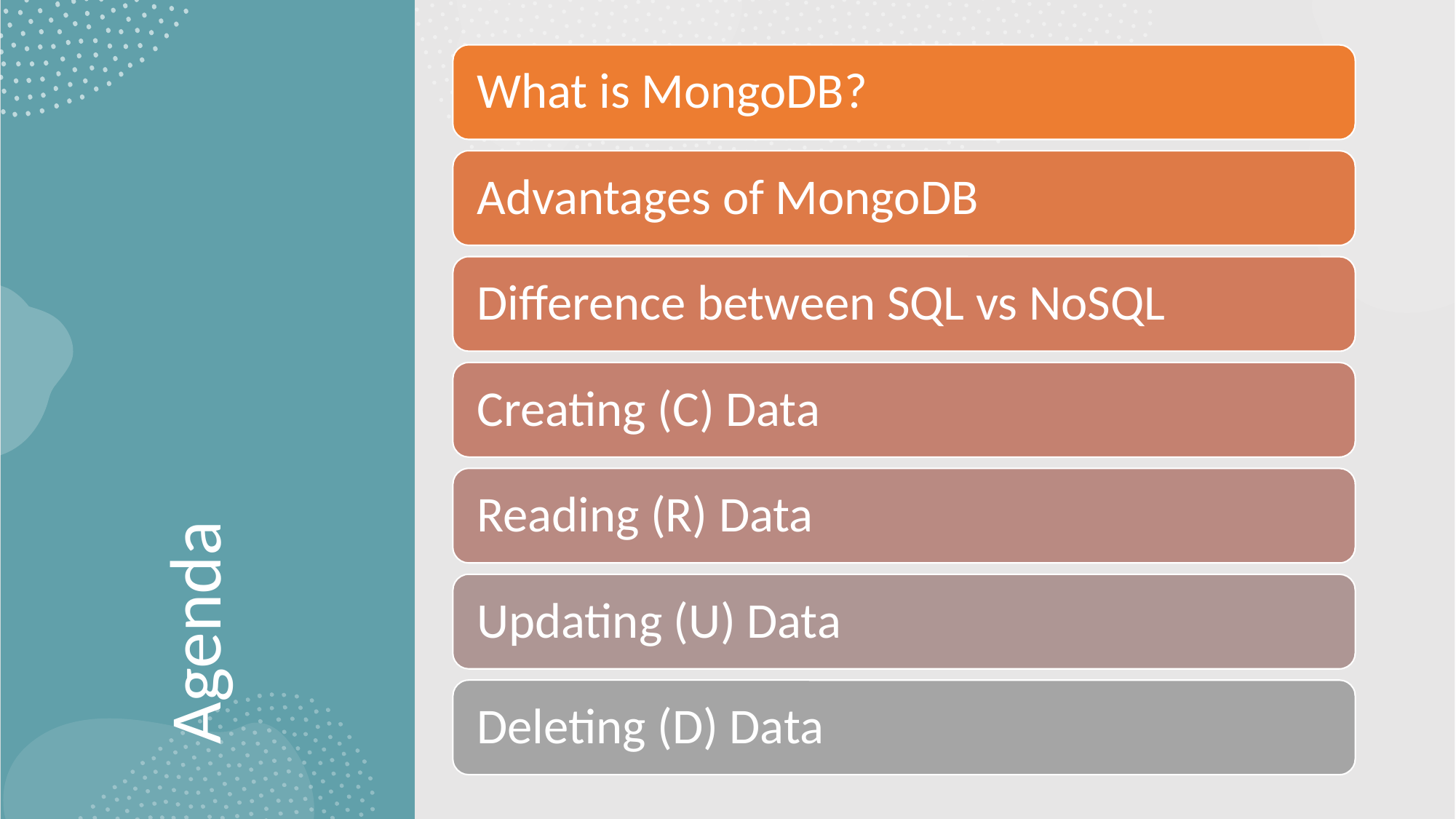

What is MongoDB?
Advantages of MongoDB
Difference between SQL vs NoSQL
Creating (C) Data
Reading (R) Data
Updating (U) Data
Deleting (D) Data
# Agenda